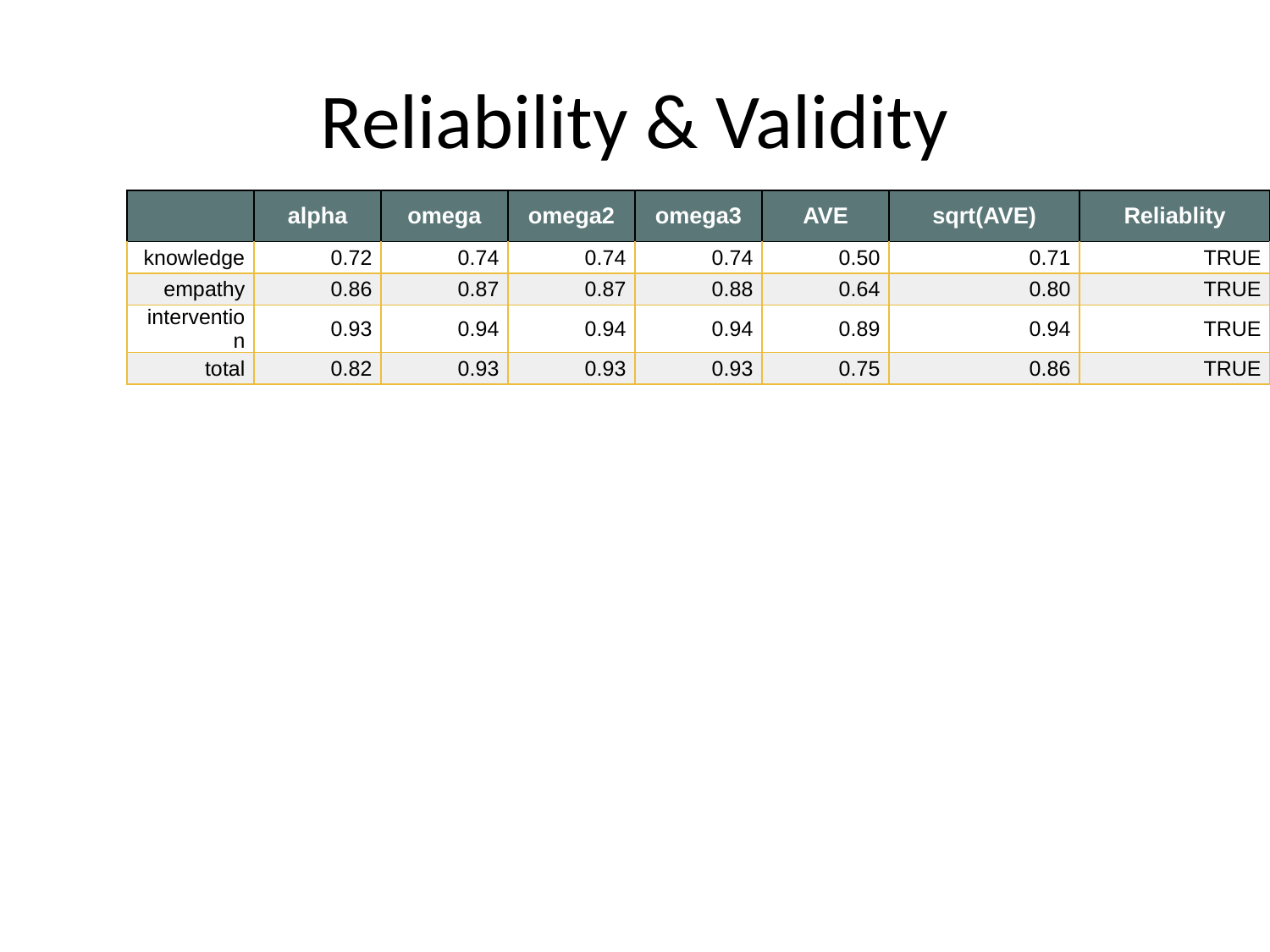

# Reliability & Validity
| rowname | alpha | omega | omega2 | omega3 | AVE | sqrt(AVE) | Reliablity | convergenceValidity |
| --- | --- | --- | --- | --- | --- | --- | --- | --- |
| knowledge | 0.72 | 0.74 | 0.74 | 0.74 | 0.50 | 0.71 | TRUE | TRUE |
| empathy | 0.86 | 0.87 | 0.87 | 0.88 | 0.64 | 0.80 | TRUE | TRUE |
| intervention | 0.93 | 0.94 | 0.94 | 0.94 | 0.89 | 0.94 | TRUE | TRUE |
| total | 0.82 | 0.93 | 0.93 | 0.93 | 0.75 | 0.86 | TRUE | TRUE |